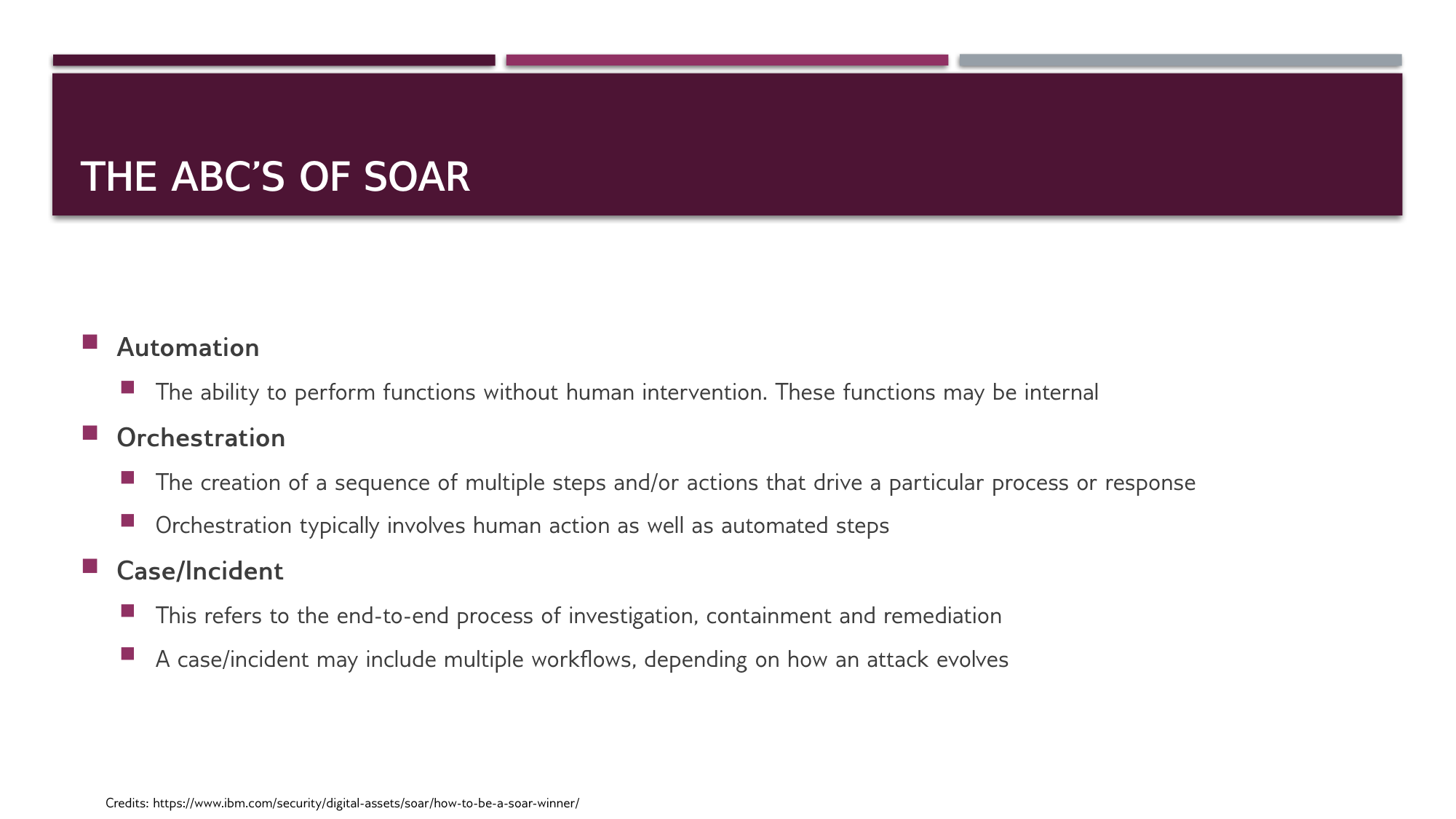

# The ABC’s of SOAR
Automation
The ability to perform functions without human intervention. These functions may be internal
Orchestration
The creation of a sequence of multiple steps and/or actions that drive a particular process or response
Orchestration typically involves human action as well as automated steps
Case/Incident
This refers to the end-to-end process of investigation, containment and remediation
A case/incident may include multiple workflows, depending on how an attack evolves
Credits: https://www.ibm.com/security/digital-assets/soar/how-to-be-a-soar-winner/